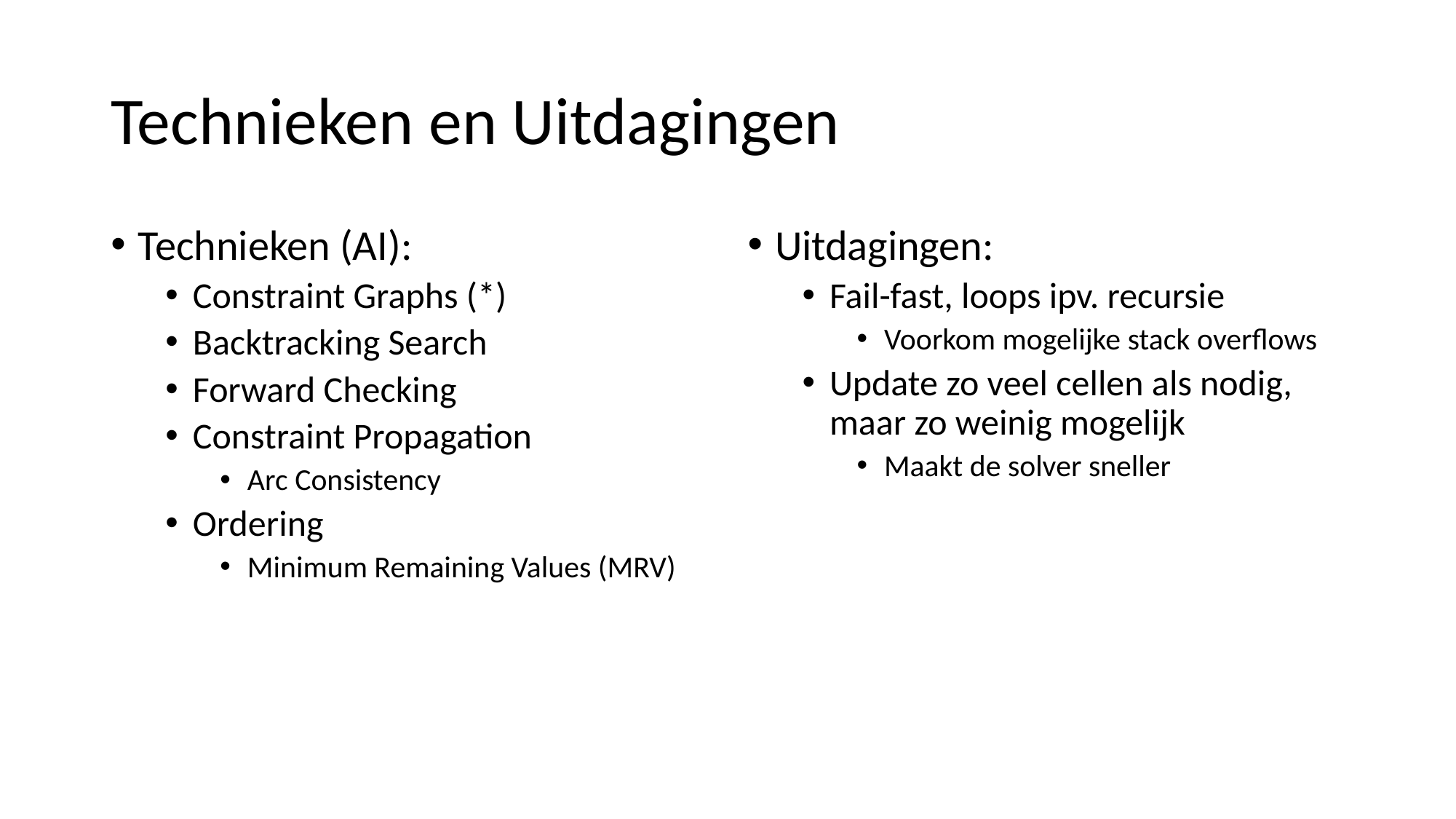

# Technieken en Uitdagingen
Technieken (AI):
Constraint Graphs (*)
Backtracking Search
Forward Checking
Constraint Propagation
Arc Consistency
Ordering
Minimum Remaining Values (MRV)
Uitdagingen:
Fail-fast, loops ipv. recursie
Voorkom mogelijke stack overflows
Update zo veel cellen als nodig, maar zo weinig mogelijk
Maakt de solver sneller